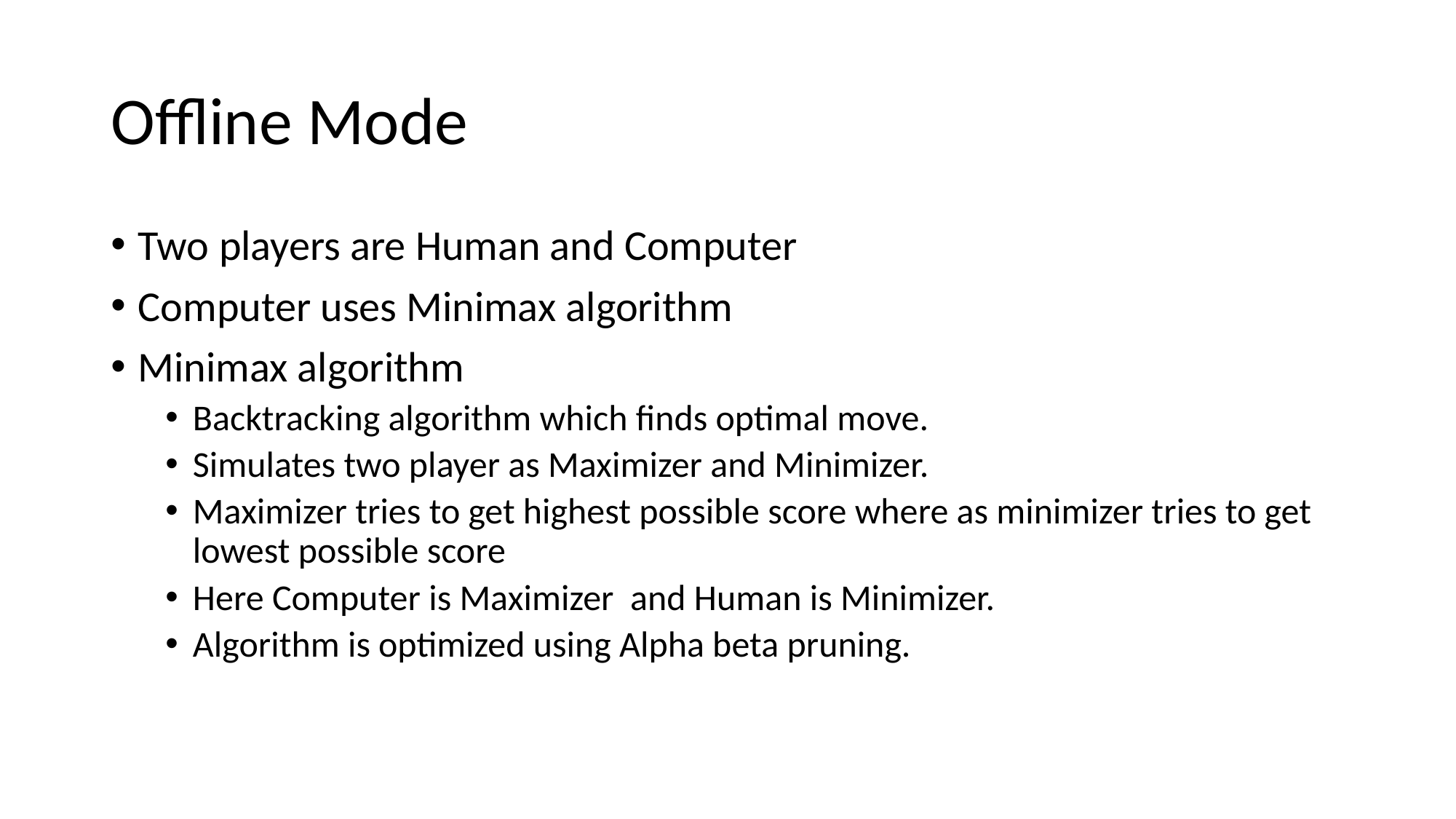

# Offline Mode
Two players are Human and Computer
Computer uses Minimax algorithm
Minimax algorithm
Backtracking algorithm which finds optimal move.
Simulates two player as Maximizer and Minimizer.
Maximizer tries to get highest possible score where as minimizer tries to get lowest possible score
Here Computer is Maximizer  and Human is Minimizer.
Algorithm is optimized using Alpha beta pruning.